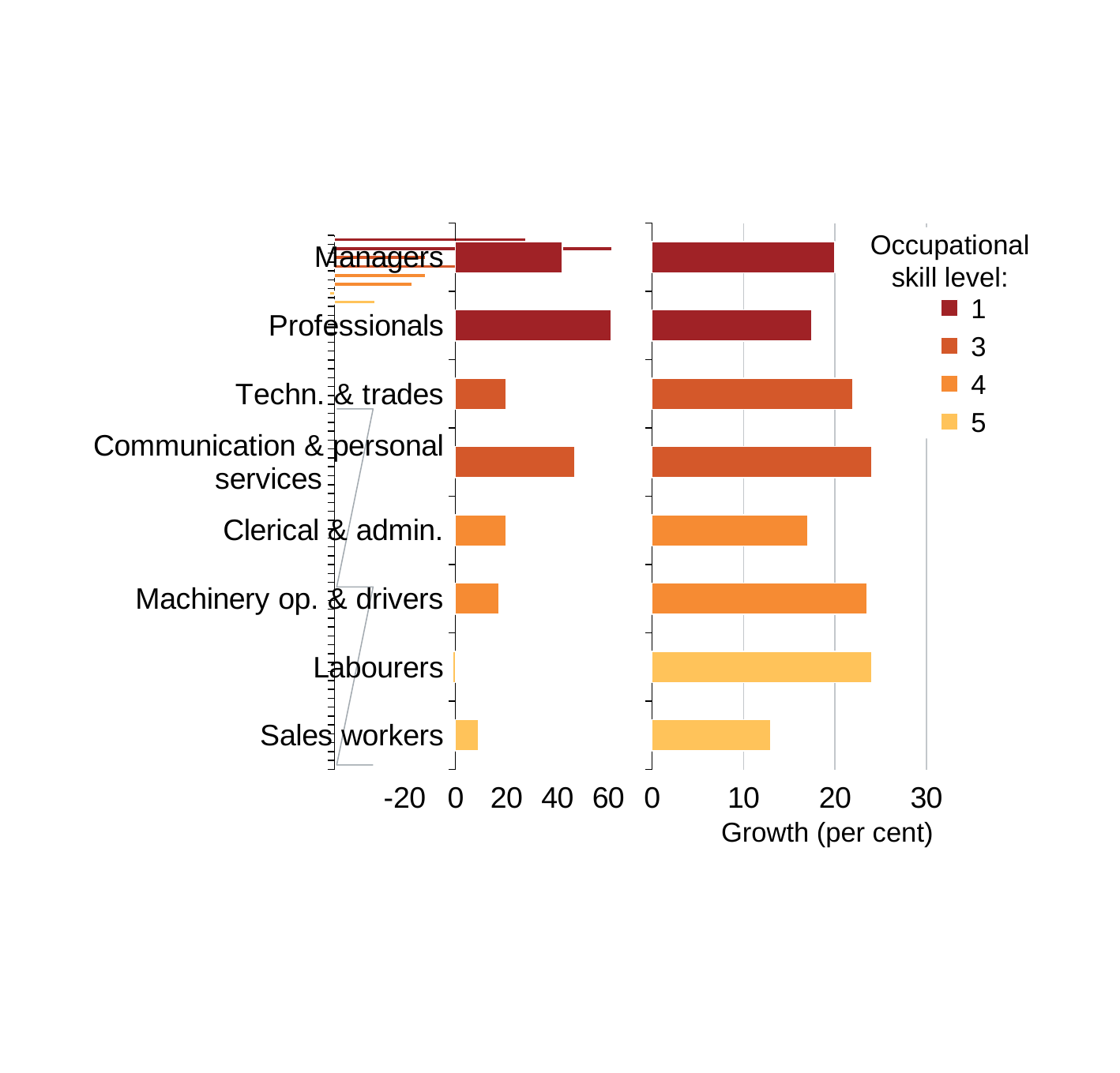

[unsupported chart]

### Chart

| Category | Series 1 |
|---|---|
| Managers | 42.0 |
| Professionals | 61.0 |
| Techn. & trades | 20.0 |
| Communication & personal services | 47.0 |
| Clerical & admin. | 20.0 |
| Machinery op. & drivers | 17.0 |
| Labourers | -1.0 |
| Sales workers | 9.0 |

### Chart

| Category | Series 1 |
|---|---|
| Managers | 20.0 |
| Professionals | 17.5 |
| Techn. & trades | 22.0 |
| Comm. & pers. serv. | 24.0 |
| Clerical & admin. | 17.0 |
| Machin. op. & drivers | 23.5 |
| Labourers | 24.0 |
| Sales workers | 13.0 |
Occupational
skill level:

1

3

4

5

Growth (per cent)